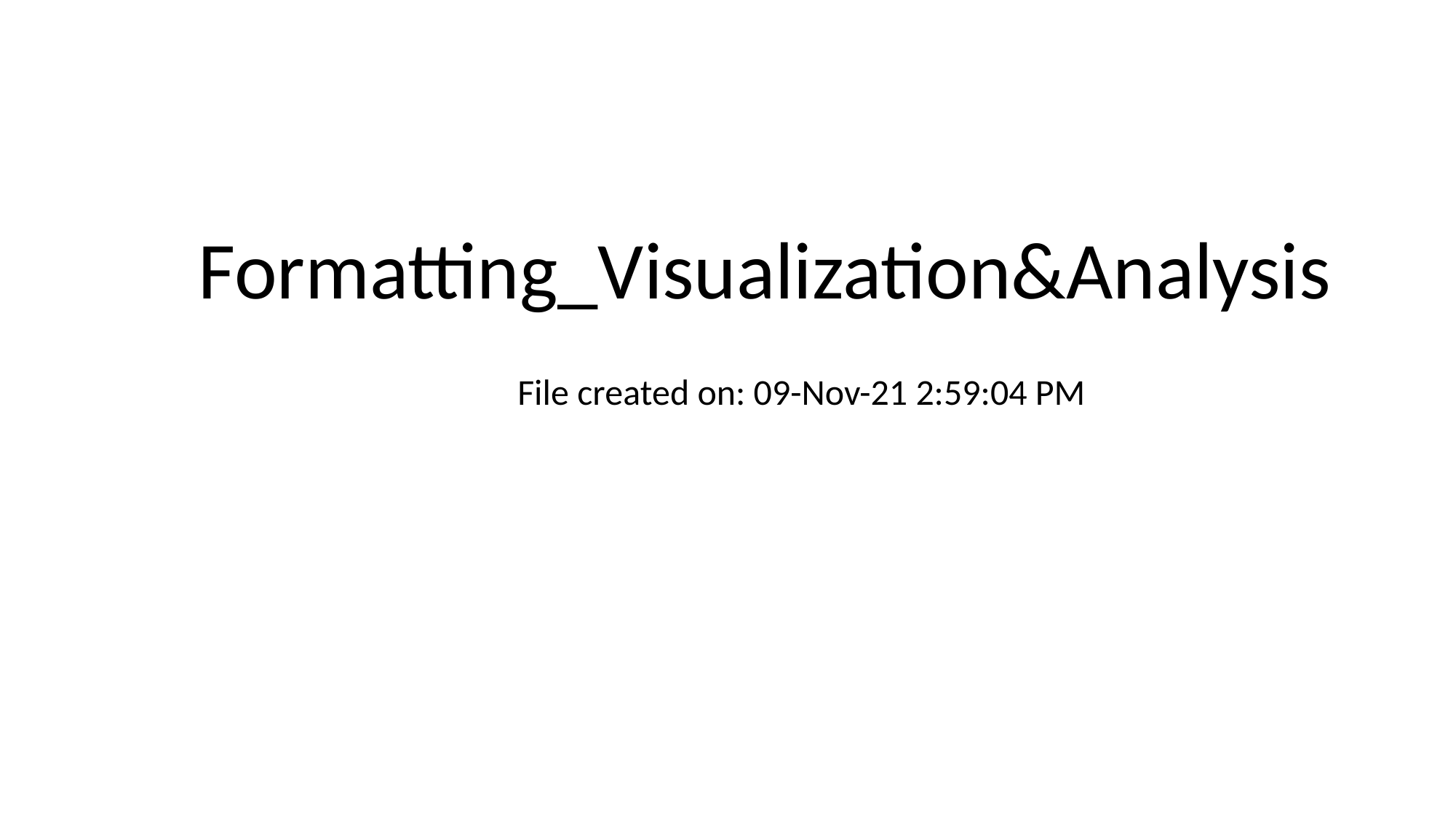

# Formatting_Visualization&Analysis

File created on: 09-Nov-21 2:59:04 PM